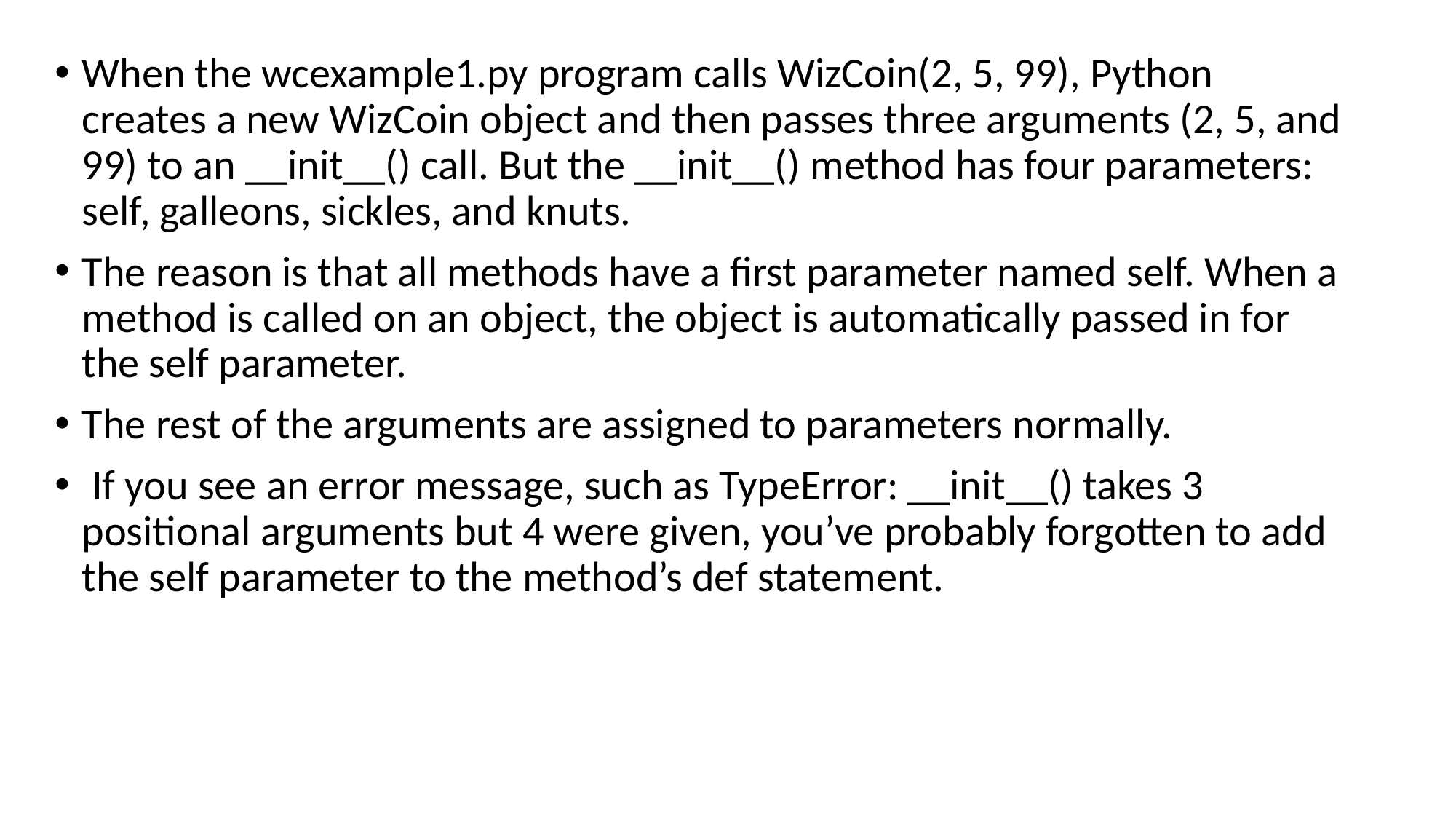

When the wcexample1.py program calls WizCoin(2, 5, 99), Python creates a new WizCoin object and then passes three arguments (2, 5, and 99) to an __init__() call. But the __init__() method has four parameters: self, galleons, sickles, and knuts.
The reason is that all methods have a first parameter named self. When a method is called on an object, the object is automatically passed in for the self parameter.
The rest of the arguments are assigned to parameters normally.
 If you see an error message, such as TypeError: __init__() takes 3 positional arguments but 4 were given, you’ve probably forgotten to add the self parameter to the method’s def statement.